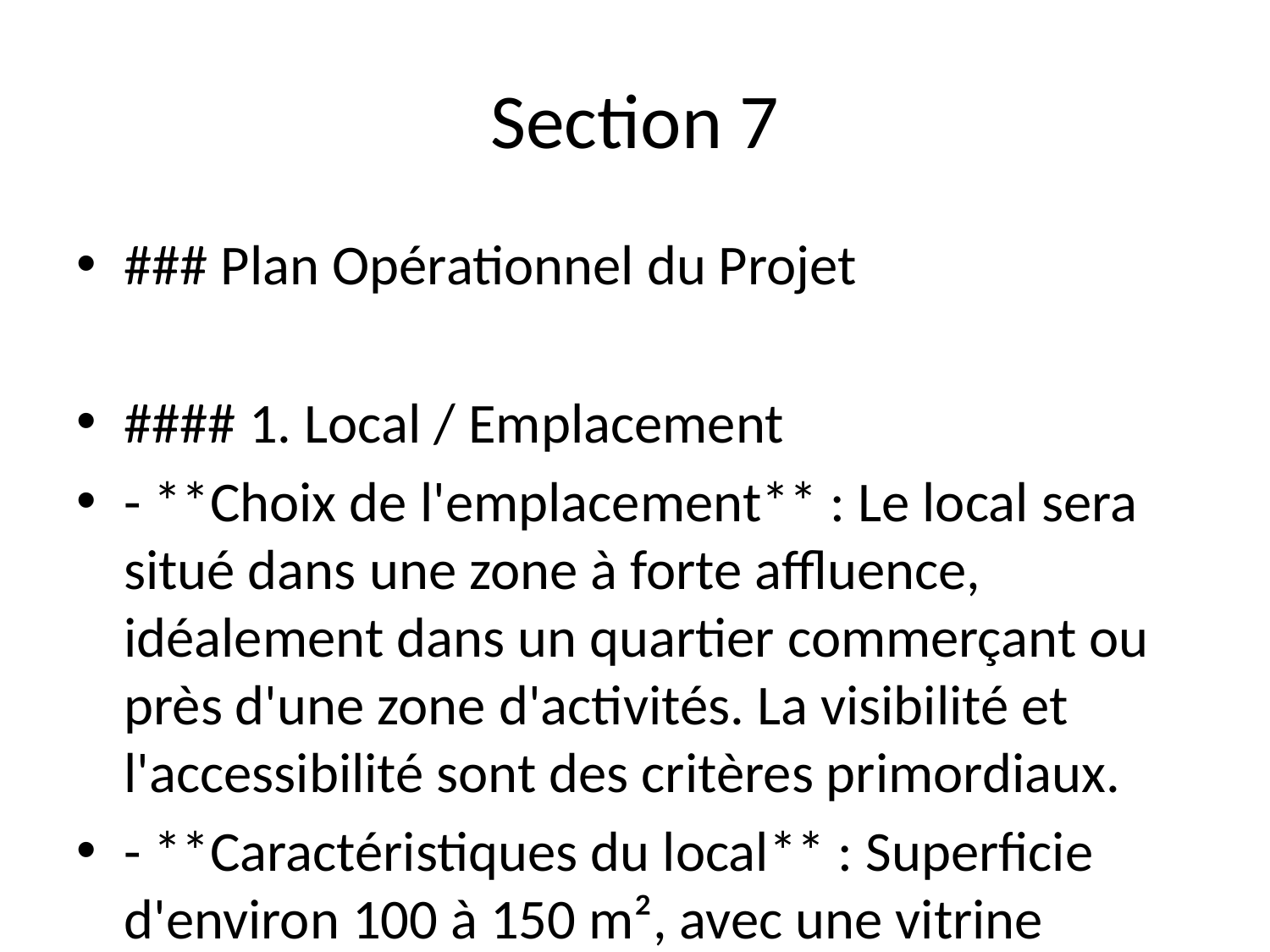

# Section 7
### Plan Opérationnel du Projet

#### 1. Local / Emplacement
- **Choix de l'emplacement** : Le local sera situé dans une zone à forte affluence, idéalement dans un quartier commerçant ou près d'une zone d'activités. La visibilité et l'accessibilité sont des critères primordiaux.
- **Caractéristiques du local** : Superficie d'environ 100 à 150 m², avec une vitrine permettant une bonne visibilité. L’aménagement devra permettre une circulation fluide entre les différentes zones (accueil, service, stockage).
- **Bail et réglementation** : Vérifier la disponibilité du local, négocier le bail commercial, et s'assurer que toutes les réglementations (urbanisme, sécurité, accessibilité) sont respectées.

#### 2. Fournisseurs / Logistique
- **Sélection des fournisseurs** : Identifier des fournisseurs fiables pour les matières premières ou produits nécessaires au fonctionnement du projet. Établir des relations avec plusieurs fournisseurs pour garantir la continuité des approvisionnements.
- **Log